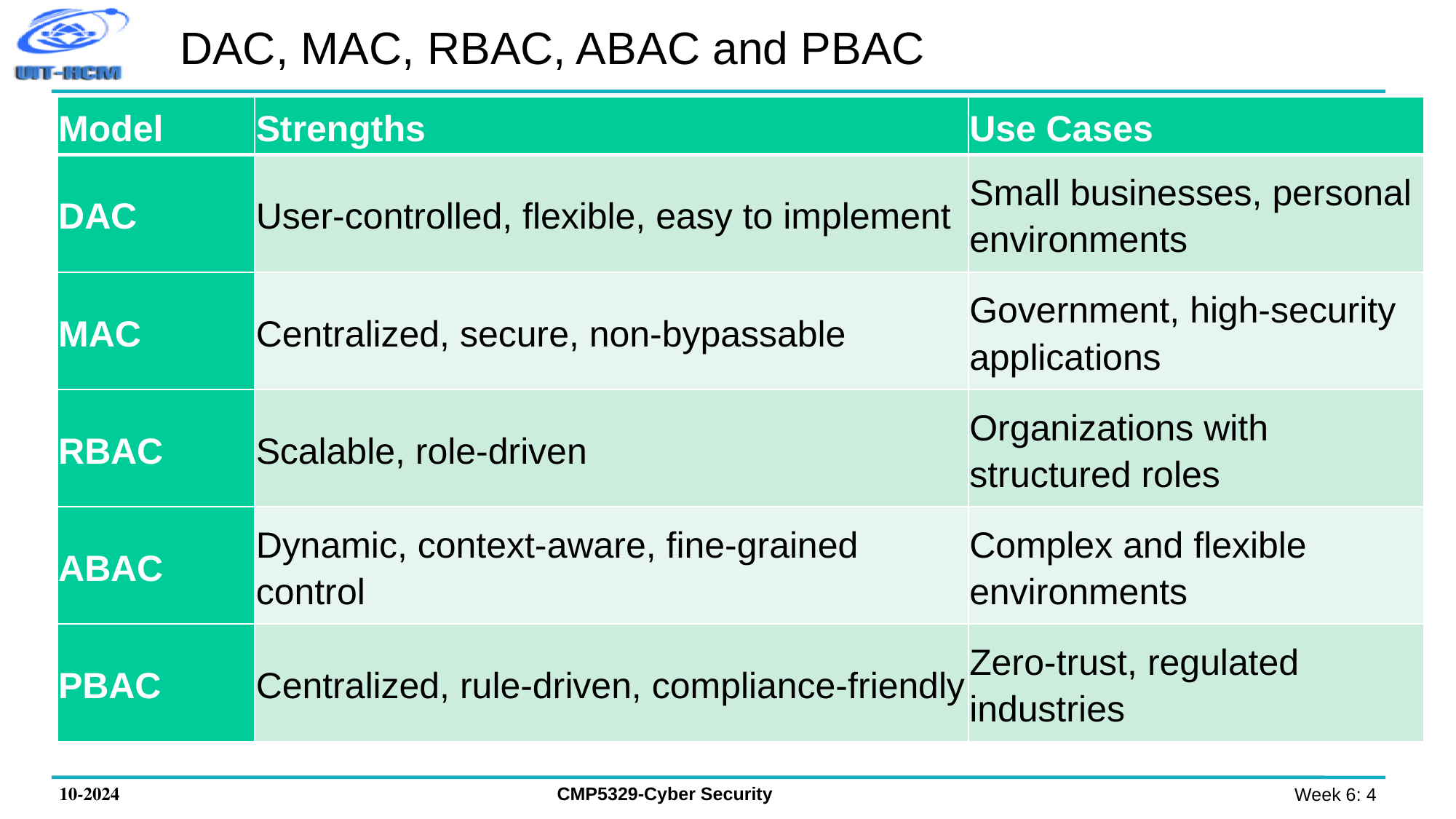

# DAC, MAC, RBAC, ABAC and PBAC
| Model | Strengths | Use Cases |
| --- | --- | --- |
| DAC | User-controlled, flexible, easy to implement | Small businesses, personal environments |
| MAC | Centralized, secure, non-bypassable | Government, high-security applications |
| RBAC | Scalable, role-driven | Organizations with structured roles |
| ABAC | Dynamic, context-aware, fine-grained control | Complex and flexible environments |
| PBAC | Centralized, rule-driven, compliance-friendly | Zero-trust, regulated industries |